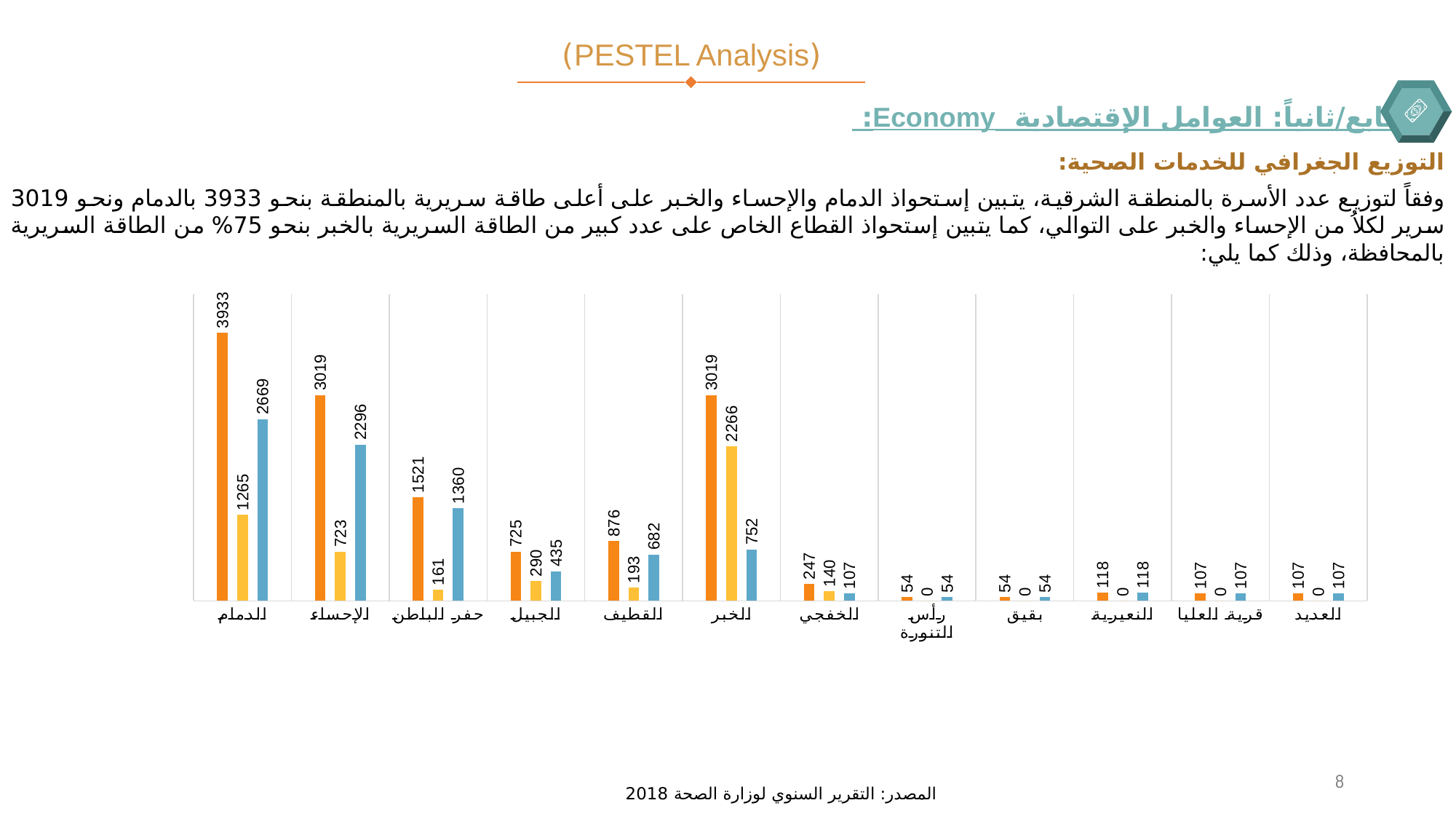

(PESTEL Analysis)

تابع/ثانياً: العوامل الإقتصادية  Economy:
التوزيع الجغرافي للخدمات الصحية:
وفقاً لتوزيع عدد الأسرة بالمنطقة الشرقية، يتبين إستحواذ الدمام والإحساء والخبر على أعلى طاقة سريرية بالمنطقة بنحو 3933 بالدمام ونحو 3019 سرير لكلاُ من الإحساء والخبر على التوالي، كما يتبين إستحواذ القطاع الخاص على عدد كبير من الطاقة السريرية بالخبر بنحو 75% من الطاقة السريرية بالمحافظة، وذلك كما يلي:

### Chart

| Category |  |  |  |
|---|---|---|---|
| الدمام | 3933.4537663888873 | 1264.8545532096396 | 2668.5992131792477 |
| الإحساء | 3018.896258673825 | 723.2345915973555 | 2295.6616670764693 |
| حفر الباطن | 1520.752601065864 | 161.1964171465131 | 1359.5561839193508 |
| الجبيل | 725.4264793122115 | 290.15355086372364 | 435.27292844848785 |
| القطيف | 875.9006624641856 | 193.43570057581573 | 682.4649618883699 |
| الخبر | 3018.745205114398 | 2266.4216250799745 | 752.3235800344233 |
| الخفجي | 247.17835867475281 | 139.70356152697804 | 107.47479714777478 |
| رأس التنورة | 53.73739857388739 | 0.0 | 53.73739857388739 |
| بقيق | 53.73739857388739 | 0.0 | 53.73739857388739 |
| النعيرية | 118.22227686255226 | 0.0 | 118.22227686255226 |
| قرية العليا | 107.47479714777478 | 0.0 | 107.47479714777478 |
| العديد | 107.47479714777478 | 0.0 | 107.47479714777478 |
8
المصدر: التقرير السنوي لوزارة الصحة 2018